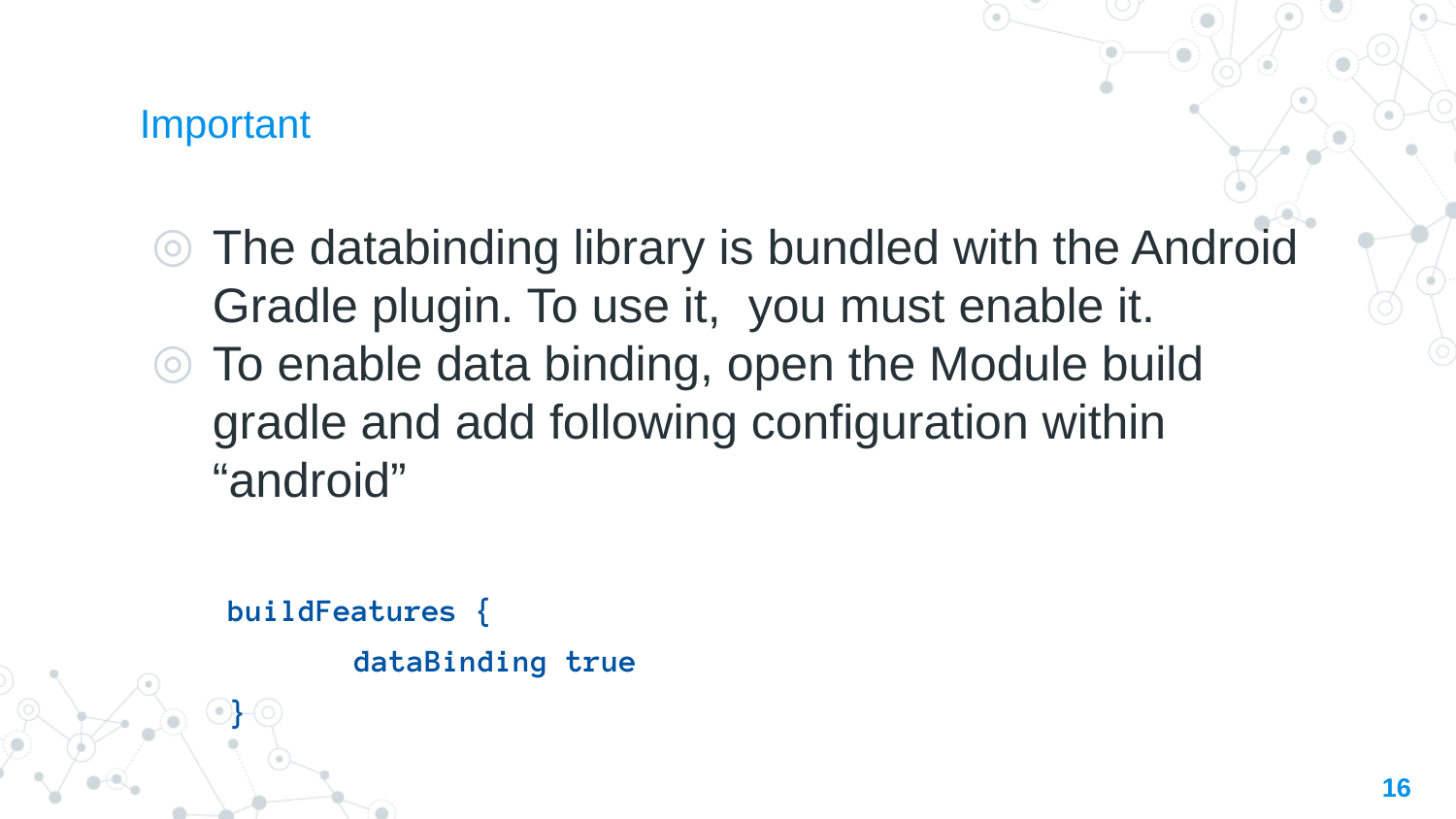

# Important
The databinding library is bundled with the Android Gradle plugin. To use it,  you must enable it.
To enable data binding, open the Module build gradle and add following configuration within “android”

 buildFeatures {
        dataBinding true
 }

16